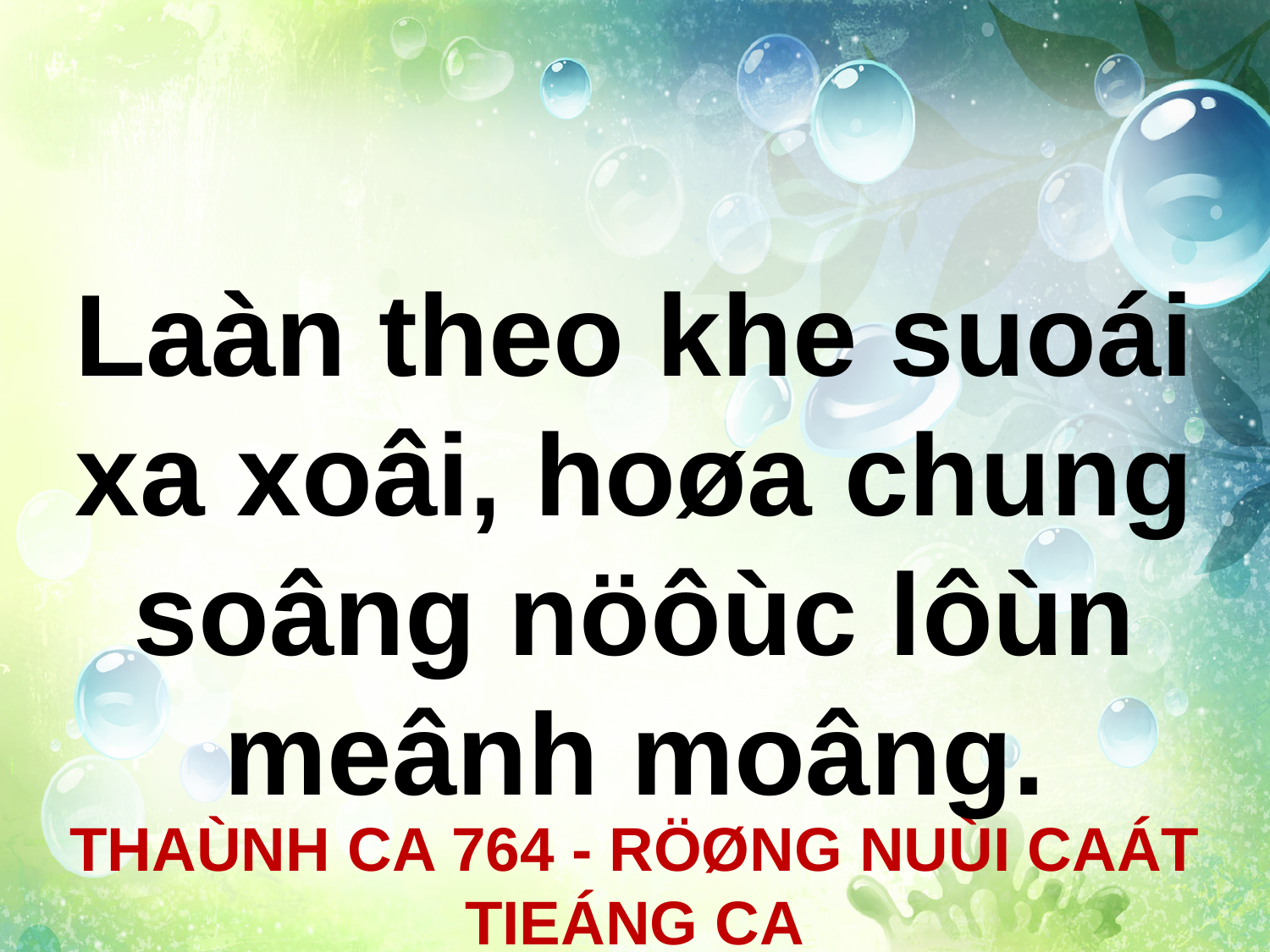

Laàn theo khe suoái xa xoâi, hoøa chung soâng nöôùc lôùn meânh moâng.
THAÙNH CA 764 - RÖØNG NUÙI CAÁT TIEÁNG CA